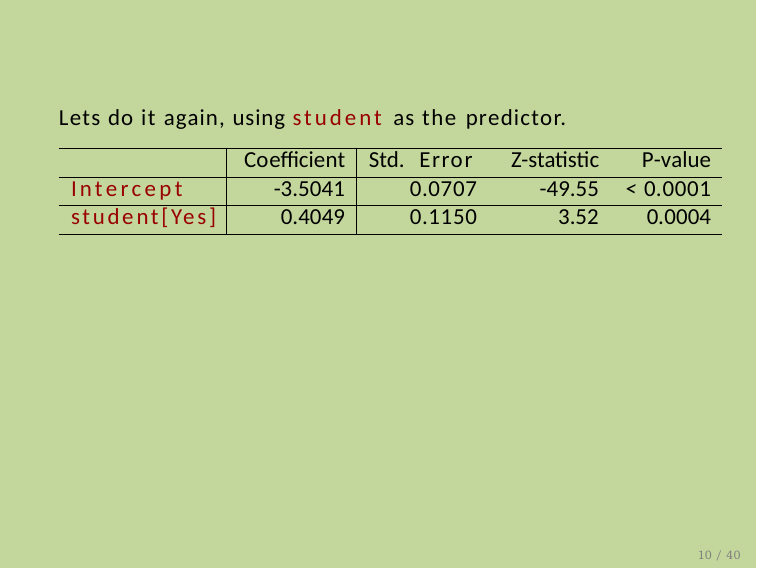

Lets do it again, using student as the predictor.
|  | Coefficient | Std. | Error | Z-statistic | P-value |
| --- | --- | --- | --- | --- | --- |
| Intercept | -3.5041 | 0.0707 |  | -49.55 | < 0.0001 |
| student[Yes] | 0.4049 | 0.1150 |  | 3.52 | 0.0004 |
10 / 40